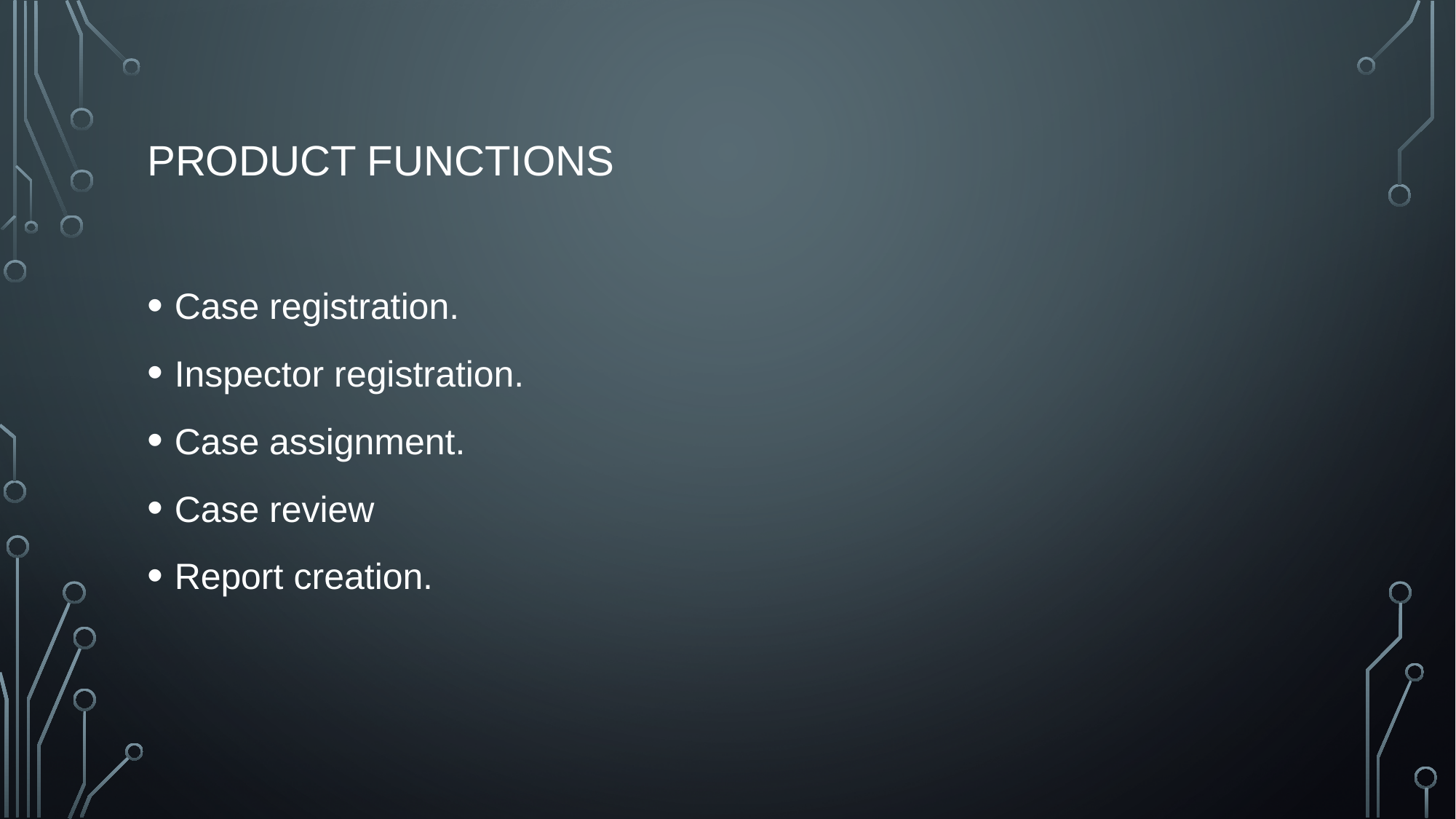

# Product Functions
Case registration.
Inspector registration.
Case assignment.
Case review
Report creation.